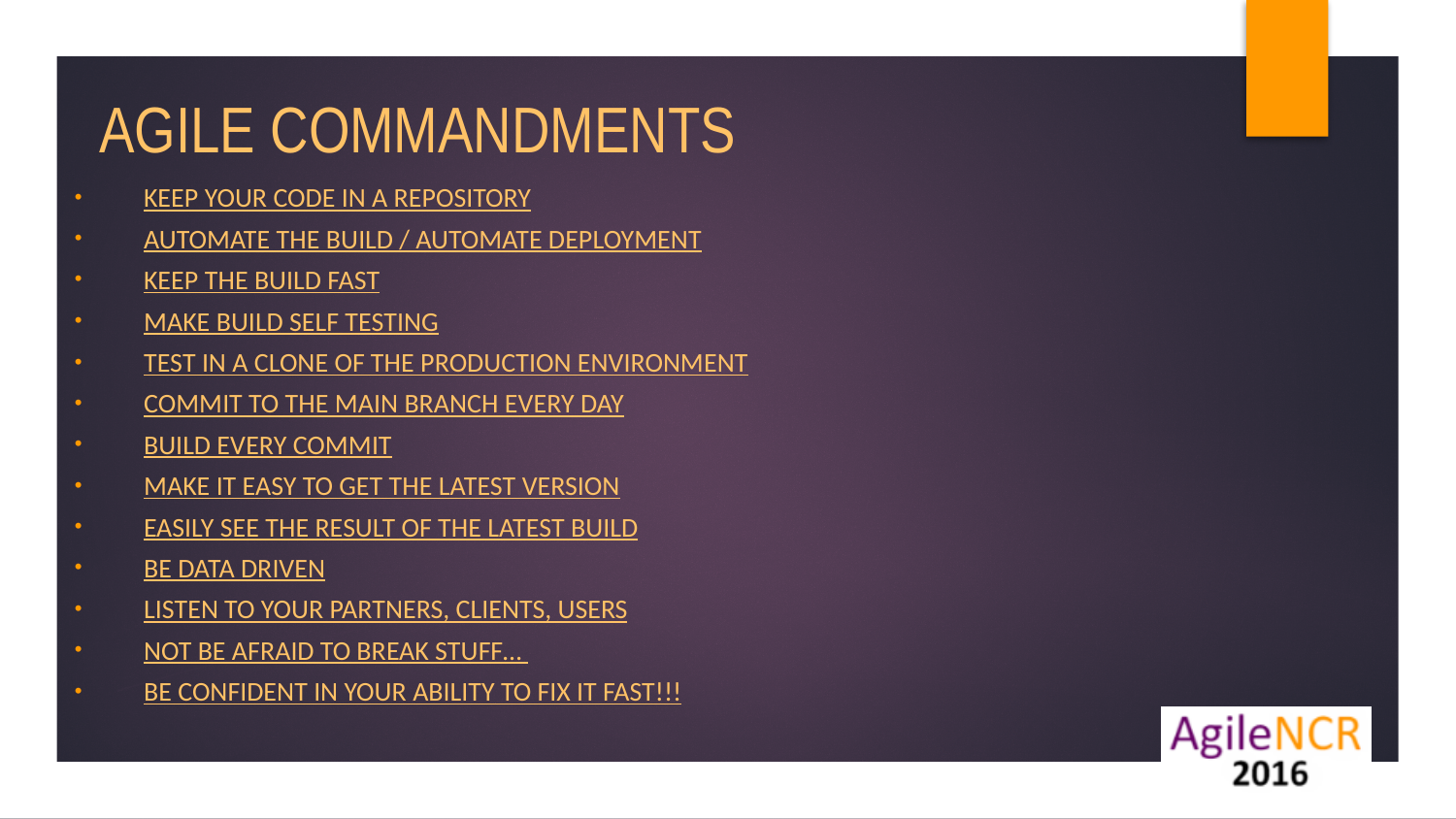

AgiLe Commandments
keep your code in a repository
automate the build / automate deployment
keep the build fast
make build self testing
test in a clone of the production environment
commit to the main branch every day
build every commit
make it easy to get the latest version
easily see the result of the latest build
be data driven
listen to your partners, clients, users
not be afraid to break stuff…
be confident in your ability to fix it FAST!!!